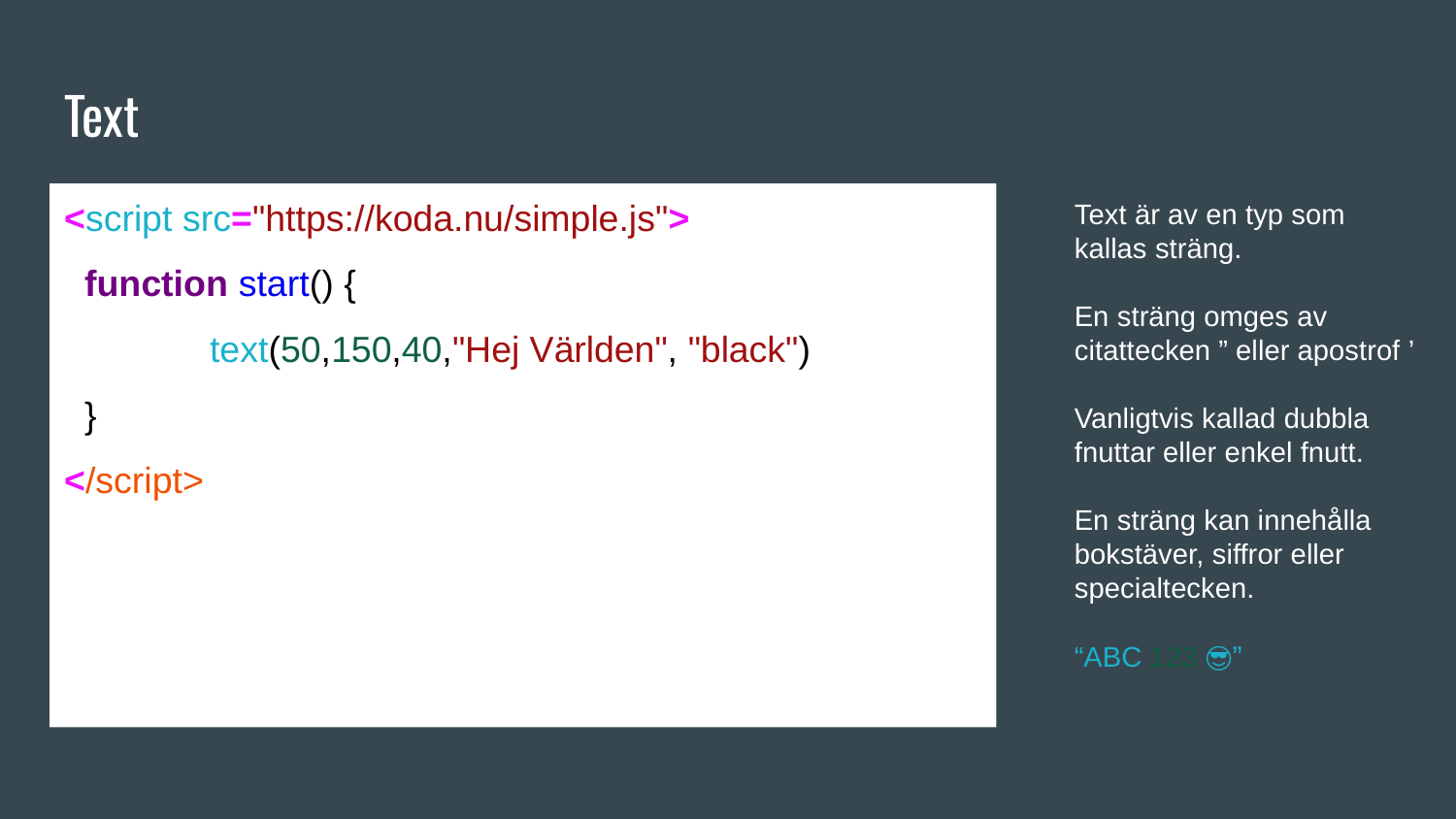

# Text
Text är av en typ som kallas sträng.

En sträng omges av citattecken ” eller apostrof ’

Vanligtvis kallad dubbla fnuttar eller enkel fnutt.

En sträng kan innehålla bokstäver, siffror eller specialtecken.

“ABC 123 😎”

<script src="https://koda.nu/simple.js">
  function start() {
  	text(50,150,40,"Hej Världen", "black")
  }
</script>